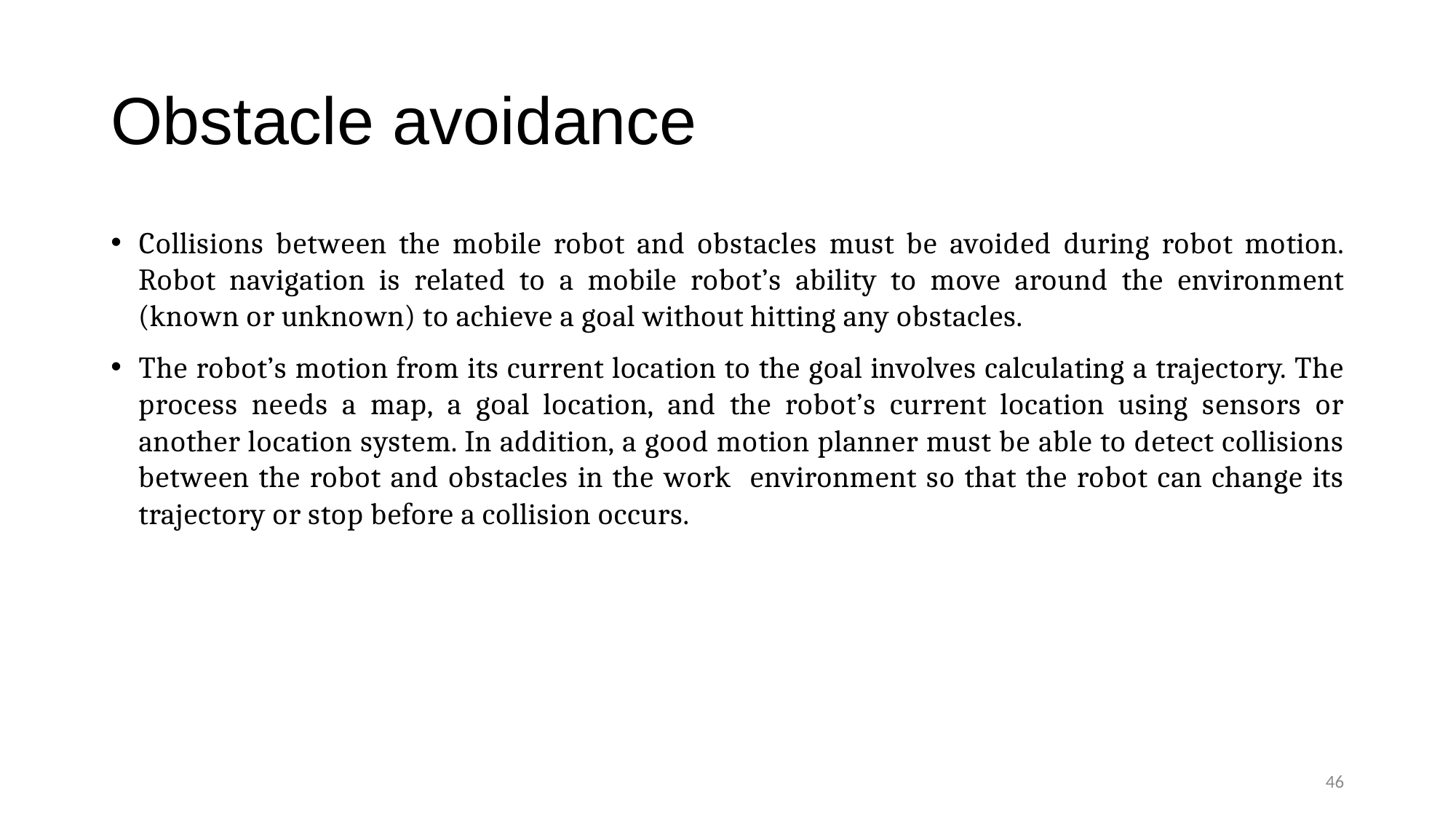

# Obstacle avoidance
Collisions between the mobile robot and obstacles must be avoided during robot motion. Robot navigation is related to a mobile robot’s ability to move around the environment (known or unknown) to achieve a goal without hitting any obstacles.
The robot’s motion from its current location to the goal involves calculating a trajectory. The process needs a map, a goal location, and the robot’s current location using sensors or another location system. In addition, a good motion planner must be able to detect collisions between the robot and obstacles in the work  environment so that the robot can change its trajectory or stop before a collision occurs.
46